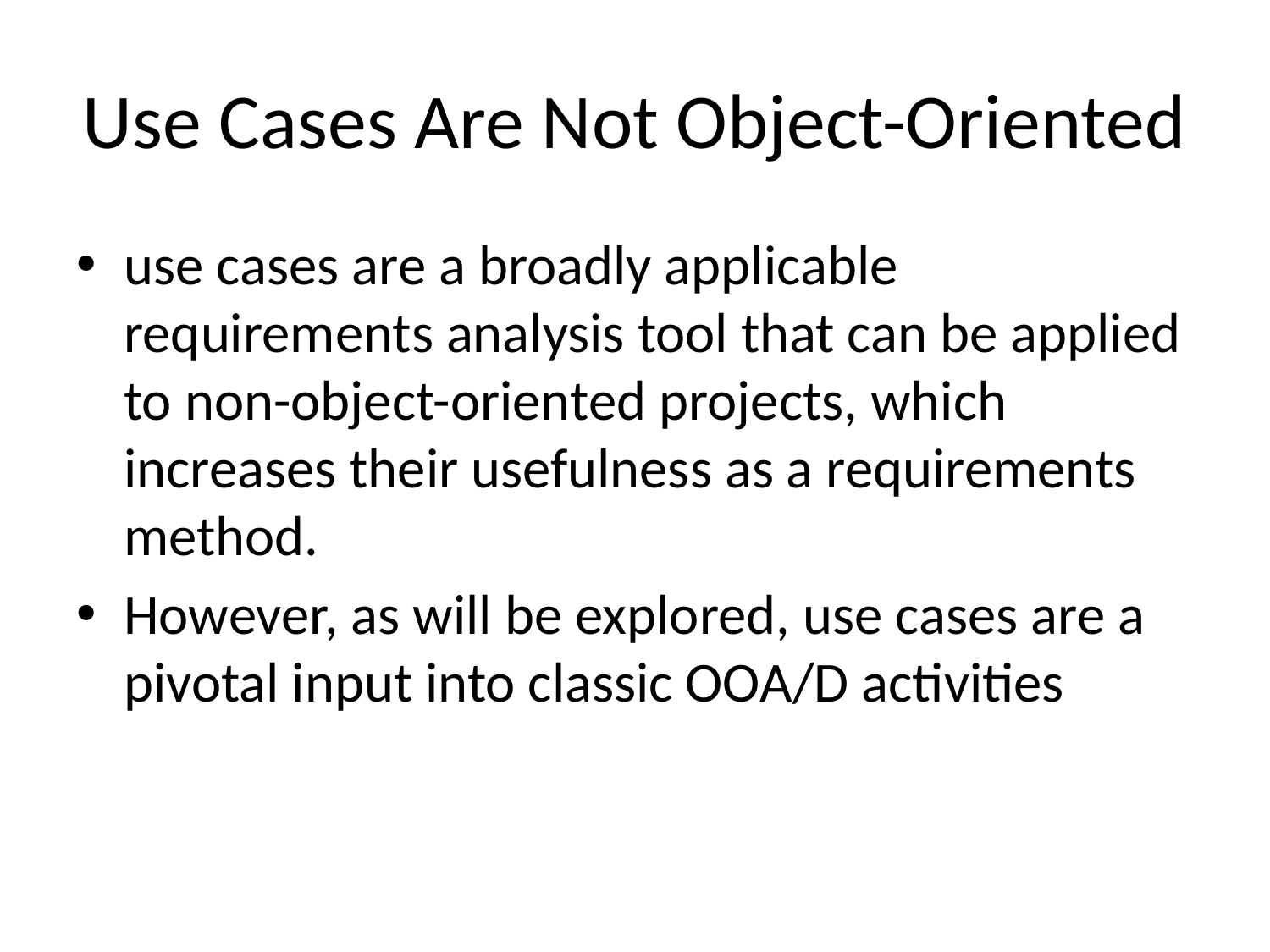

# Use Cases Are Not Object-Oriented
use cases are a broadly applicable requirements analysis tool that can be applied to non-object-oriented projects, which increases their usefulness as a requirements method.
However, as will be explored, use cases are a pivotal input into classic OOA/D activities